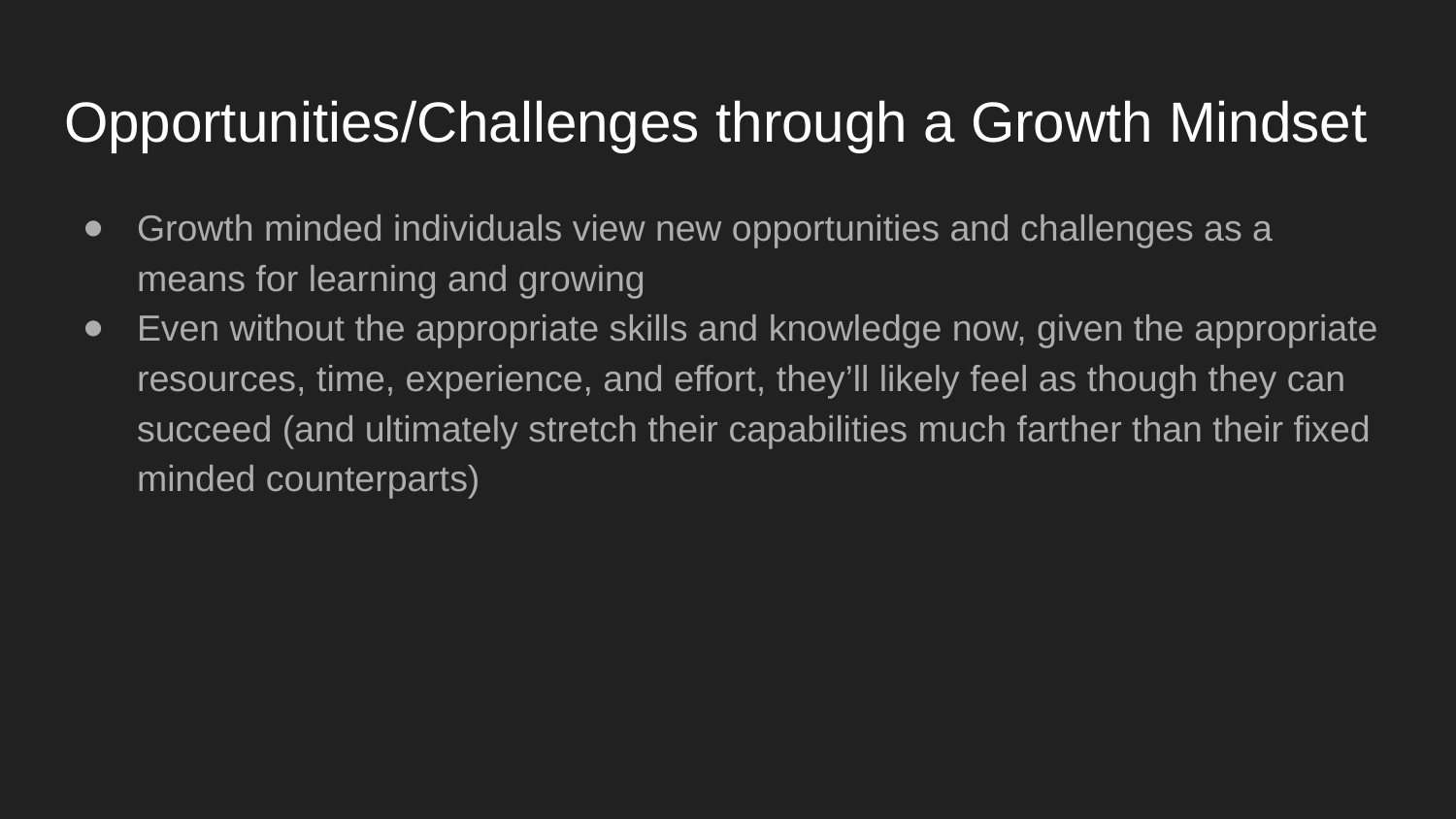

# Opportunities/Challenges through a Growth Mindset

Growth minded individuals view new opportunities and challenges as a means for learning and growing
Even without the appropriate skills and knowledge now, given the appropriate resources, time, experience, and effort, they’ll likely feel as though they can succeed (and ultimately stretch their capabilities much farther than their fixed minded counterparts)